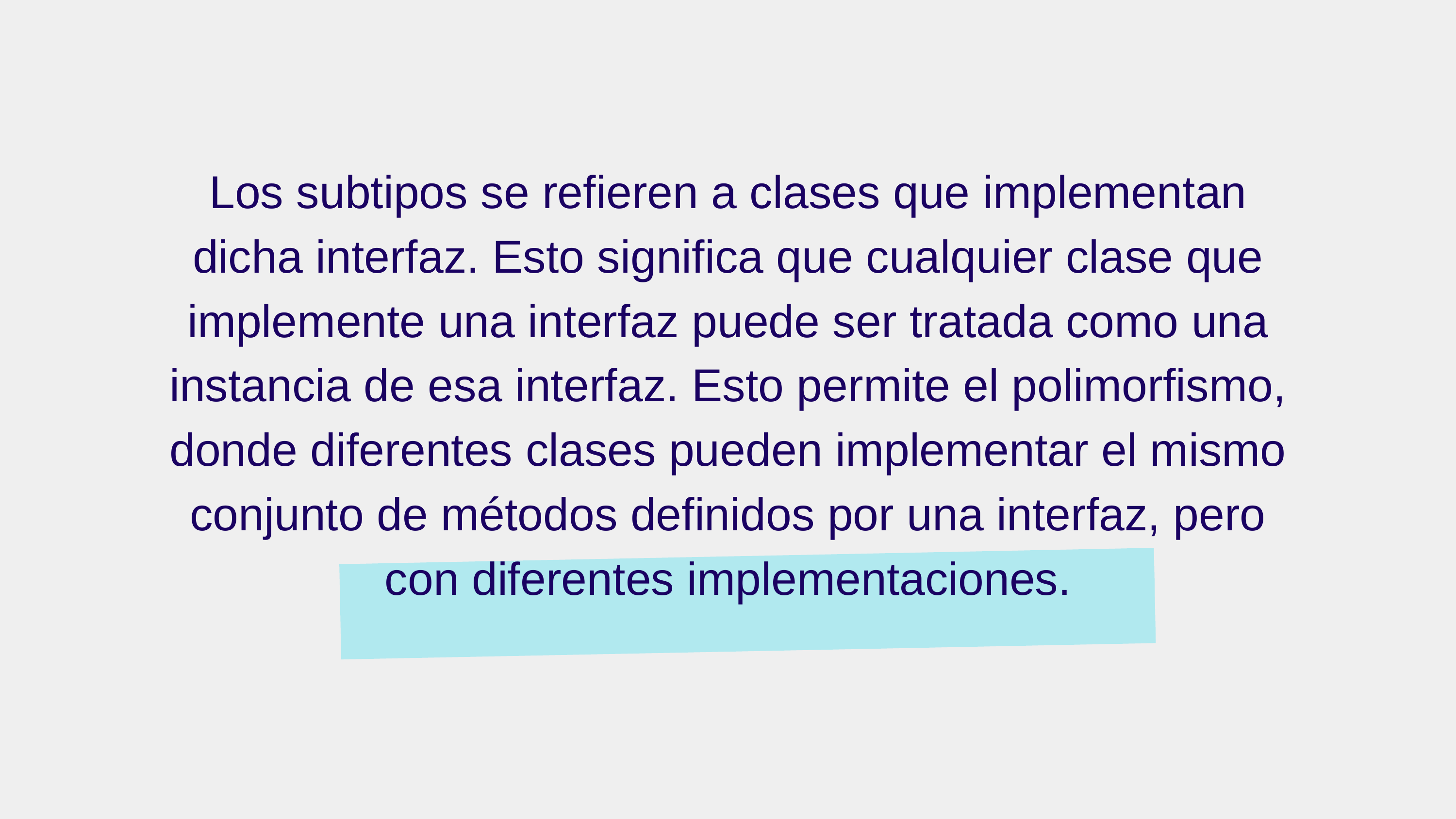

Los subtipos se refieren a clases que implementan dicha interfaz. Esto significa que cualquier clase que implemente una interfaz puede ser tratada como una instancia de esa interfaz. Esto permite el polimorfismo, donde diferentes clases pueden implementar el mismo conjunto de métodos definidos por una interfaz, pero con diferentes implementaciones.